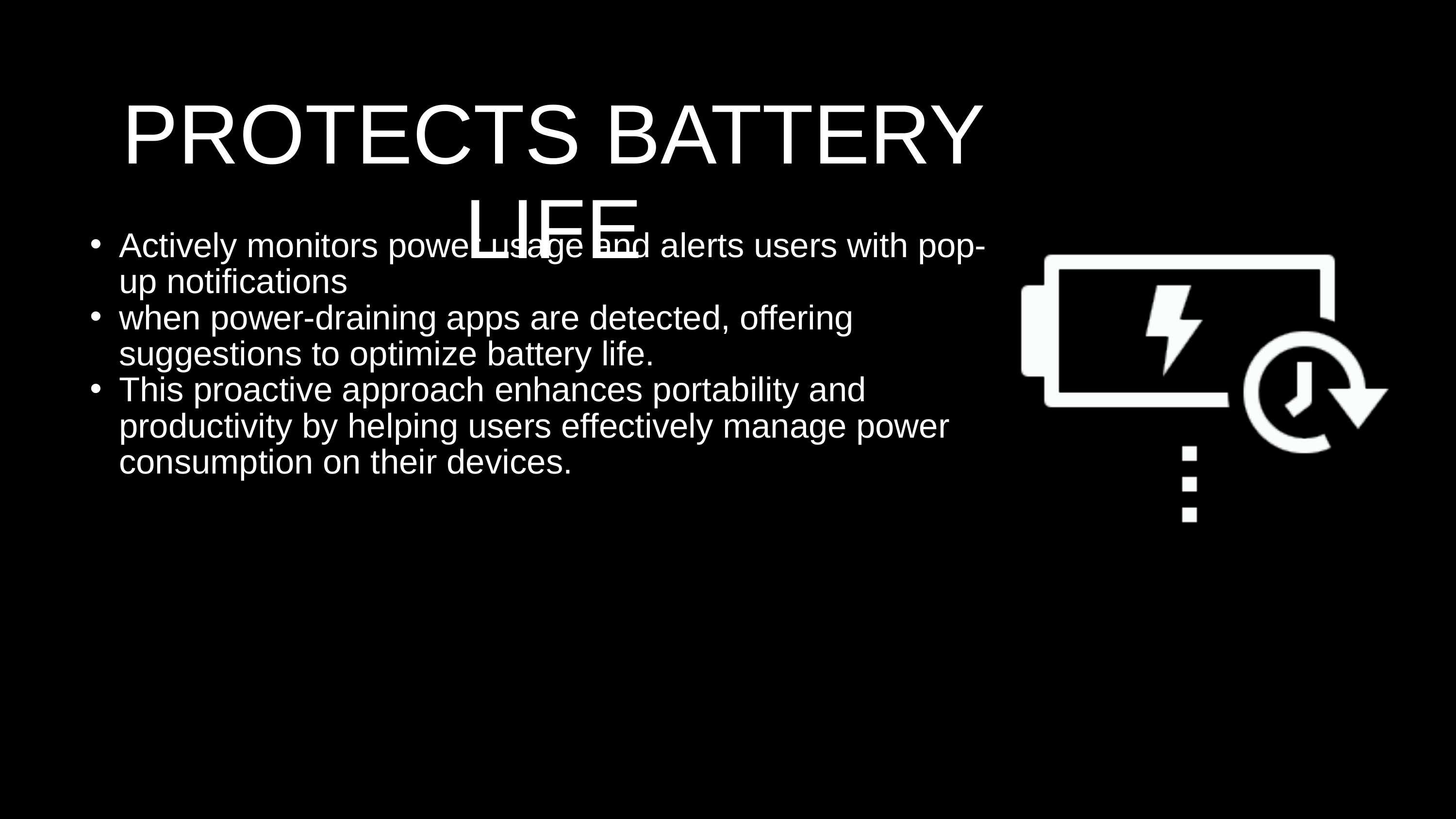

PROTECTS BATTERY LIFE
Actively monitors power usage and alerts users with pop-up notifications
when power-draining apps are detected, offering suggestions to optimize battery life.
This proactive approach enhances portability and productivity by helping users effectively manage power consumption on their devices.